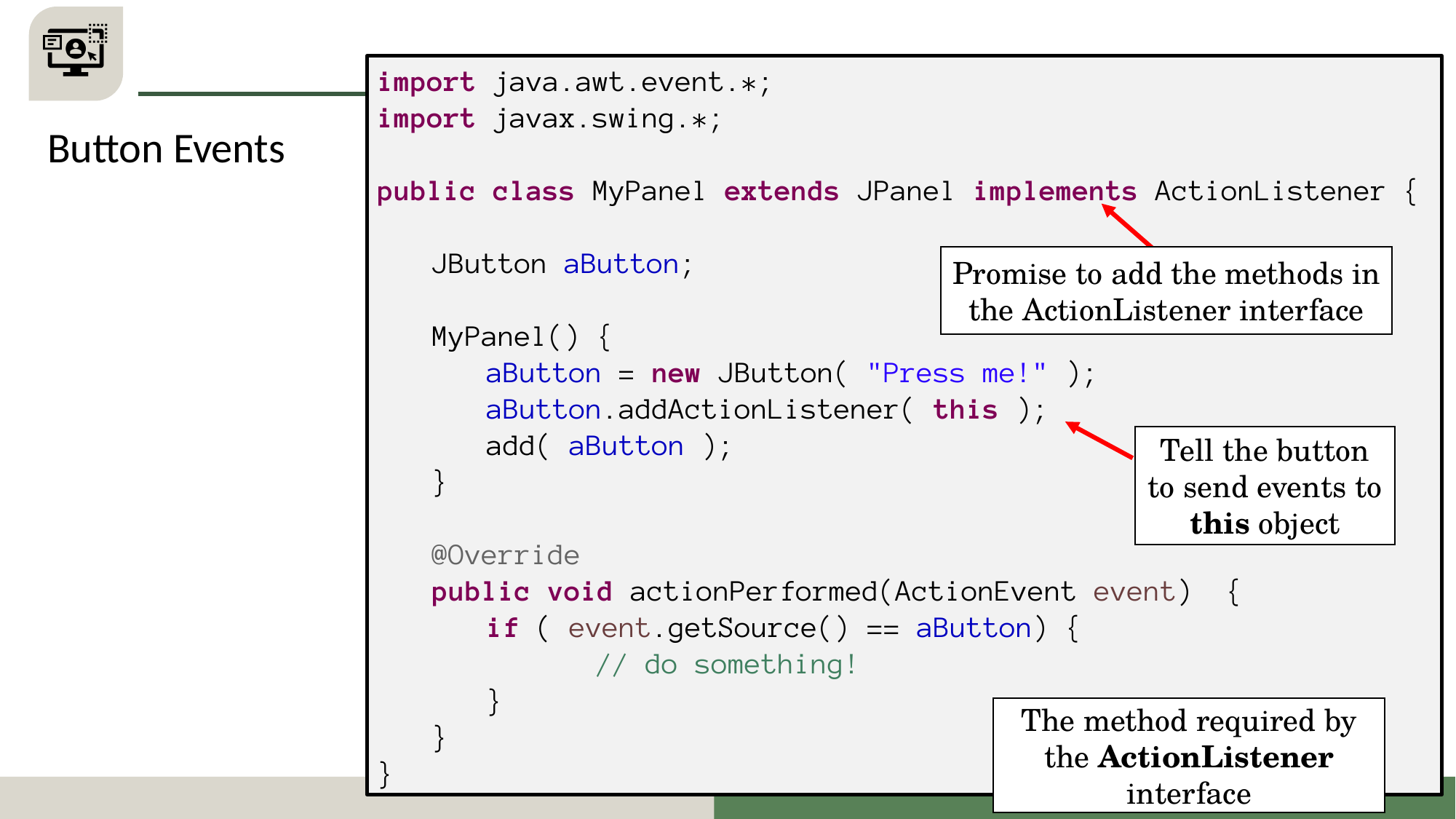

import java.awt.event.*;
import javax.swing.*;

public class MyPanel extends JPanel implements ActionListener {

JButton aButton;

MyPanel() {
aButton = new JButton( "Press me!" );
aButton.addActionListener( this );
add( aButton );
}

@Override
public void actionPerformed(ActionEvent event)  {
if ( event.getSource() == aButton) {
	// do something!
}
}
}
Button Events
Promise to add the methods in the ActionListener interface
Tell the button to send events to this object
The method required by the ActionListener interface